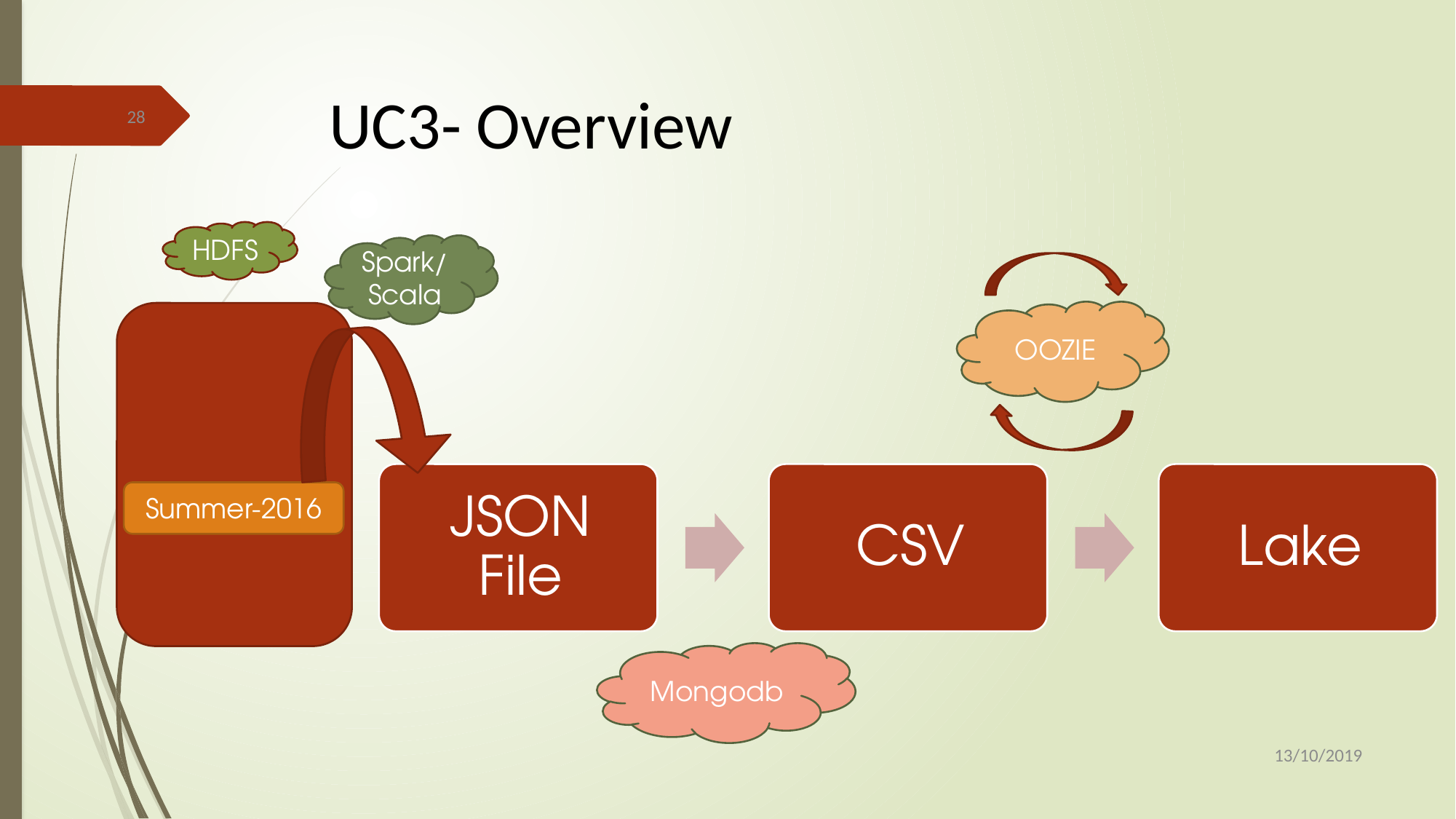

UC3- Overview
28
HDFS
Spark/Scala

JSON File

CSV

Lake
OOZIE

Summer-2016
Mongodb
13/10/2019